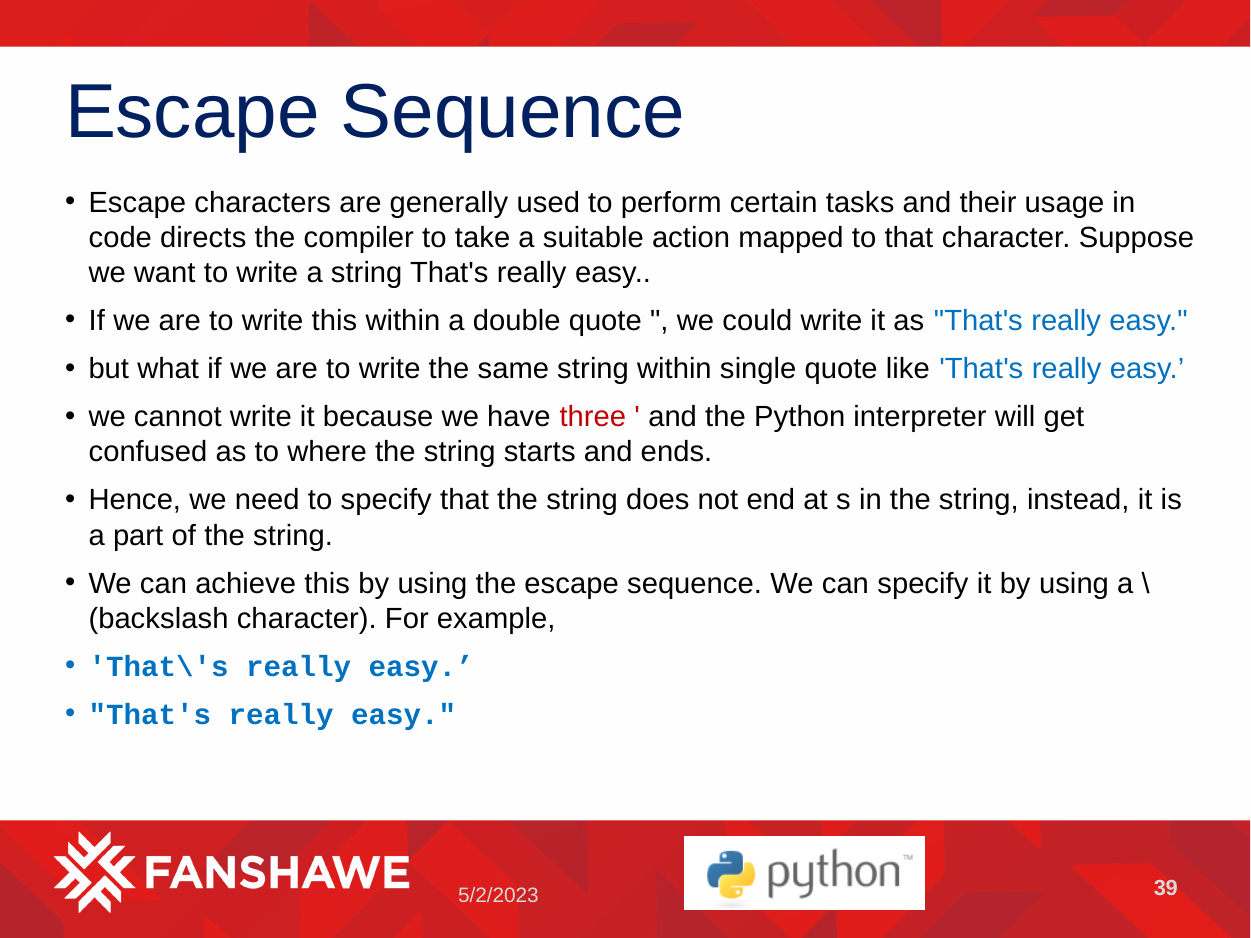

# Escape Sequence
Escape characters are generally used to perform certain tasks and their usage in code directs the compiler to take a suitable action mapped to that character. Suppose we want to write a string That's really easy..
If we are to write this within a double quote ", we could write it as "That's really easy."
but what if we are to write the same string within single quote like 'That's really easy.’
we cannot write it because we have three ' and the Python interpreter will get confused as to where the string starts and ends.
Hence, we need to specify that the string does not end at s in the string, instead, it is a part of the string.
We can achieve this by using the escape sequence. We can specify it by using a \ (backslash character). For example,
'That\'s really easy.’
"That's really easy."
39
5/2/2023